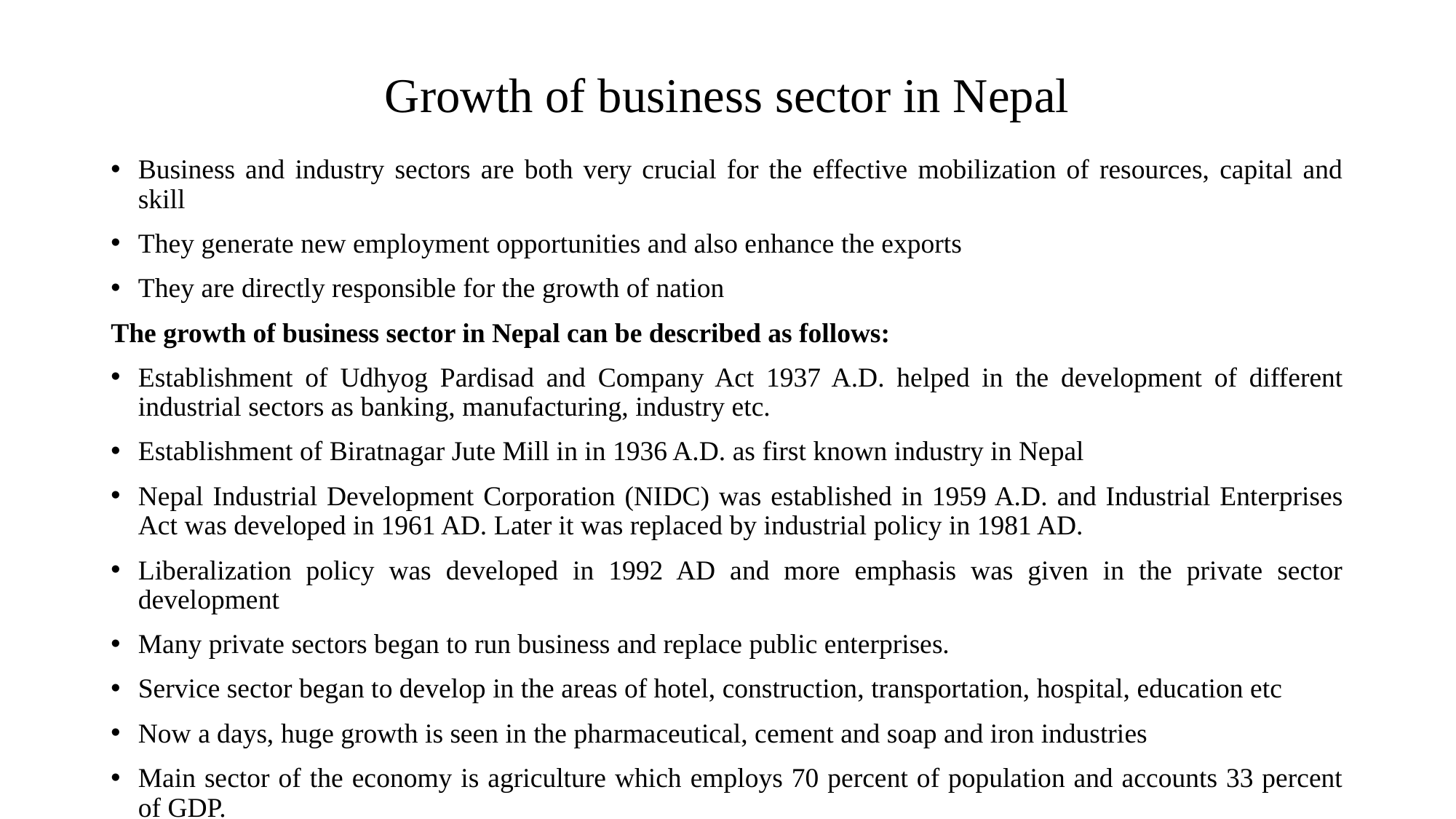

# Growth of business sector in Nepal
Business and industry sectors are both very crucial for the effective mobilization of resources, capital and skill
They generate new employment opportunities and also enhance the exports
They are directly responsible for the growth of nation
The growth of business sector in Nepal can be described as follows:
Establishment of Udhyog Pardisad and Company Act 1937 A.D. helped in the development of different industrial sectors as banking, manufacturing, industry etc.
Establishment of Biratnagar Jute Mill in in 1936 A.D. as first known industry in Nepal
Nepal Industrial Development Corporation (NIDC) was established in 1959 A.D. and Industrial Enterprises Act was developed in 1961 AD. Later it was replaced by industrial policy in 1981 AD.
Liberalization policy was developed in 1992 AD and more emphasis was given in the private sector development
Many private sectors began to run business and replace public enterprises.
Service sector began to develop in the areas of hotel, construction, transportation, hospital, education etc
Now a days, huge growth is seen in the pharmaceutical, cement and soap and iron industries
Main sector of the economy is agriculture which employs 70 percent of population and accounts 33 percent of GDP.